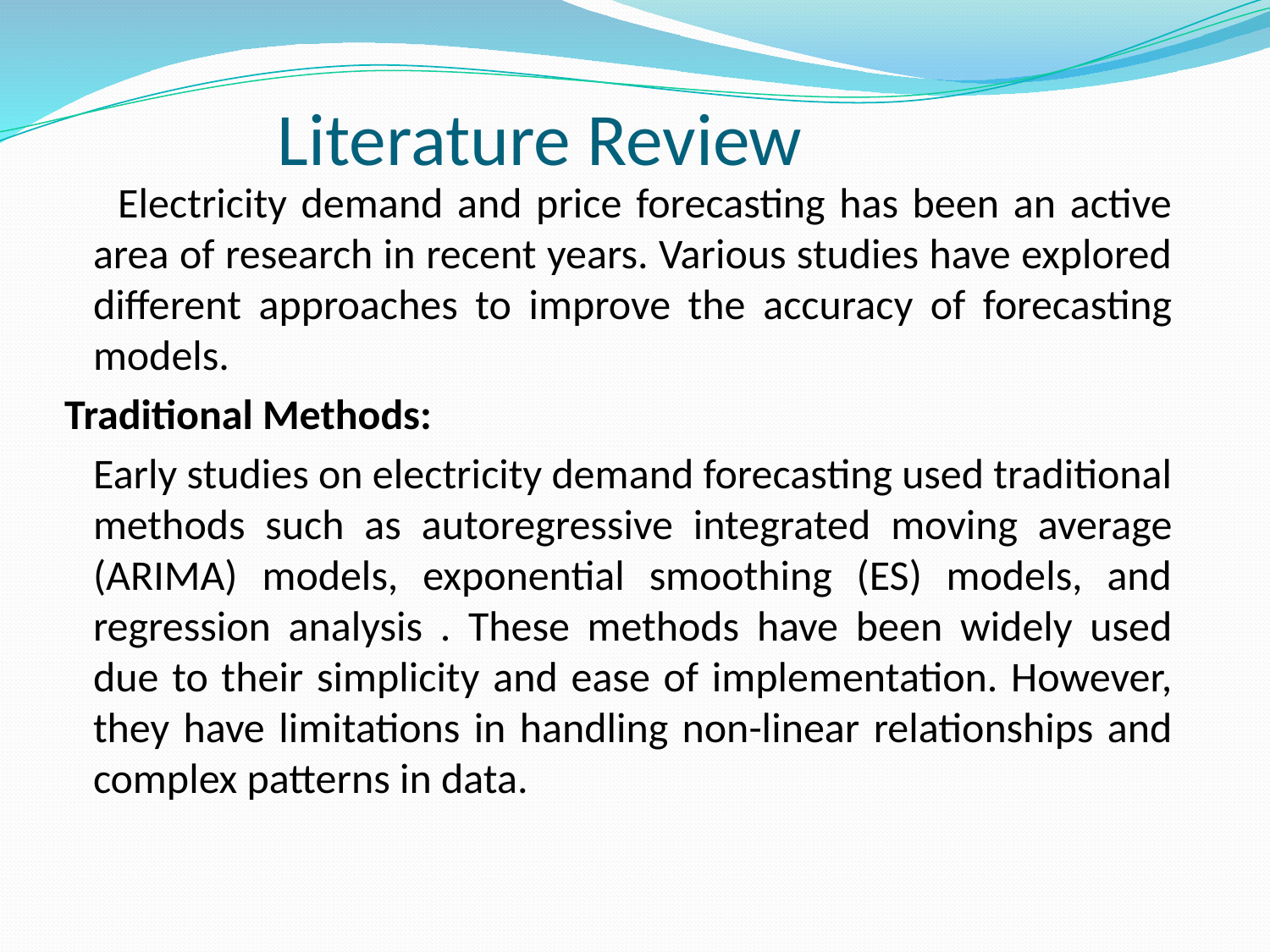

# Literature Review
    Electricity demand and price forecasting has been an active area of research in recent years. Various studies have explored different approaches to improve the accuracy of forecasting models.
 Traditional Methods:
    Early studies on electricity demand forecasting used traditional methods such as autoregressive integrated moving average (ARIMA) models, exponential smoothing (ES) models, and regression analysis . These methods have been widely used due to their simplicity and ease of implementation. However, they have limitations in handling non-linear relationships and complex patterns in data.